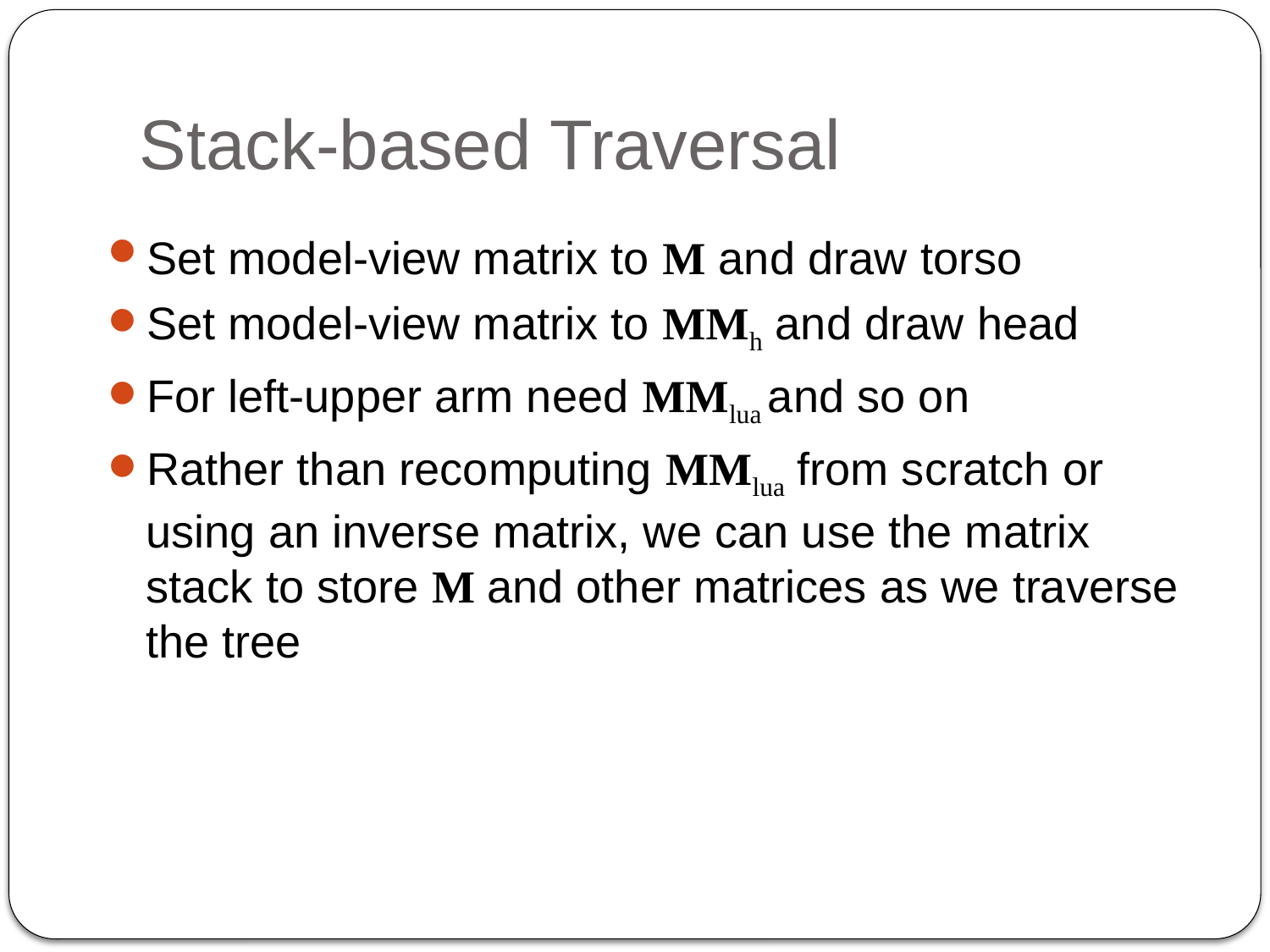

# Stack-based Traversal
Set model-view matrix to M and draw torso
Set model-view matrix to MMh and draw head
For left-upper arm need MMlua and so on
Rather than recomputing MMlua from scratch or using an inverse matrix, we can use the matrix stack to store M and other matrices as we traverse the tree